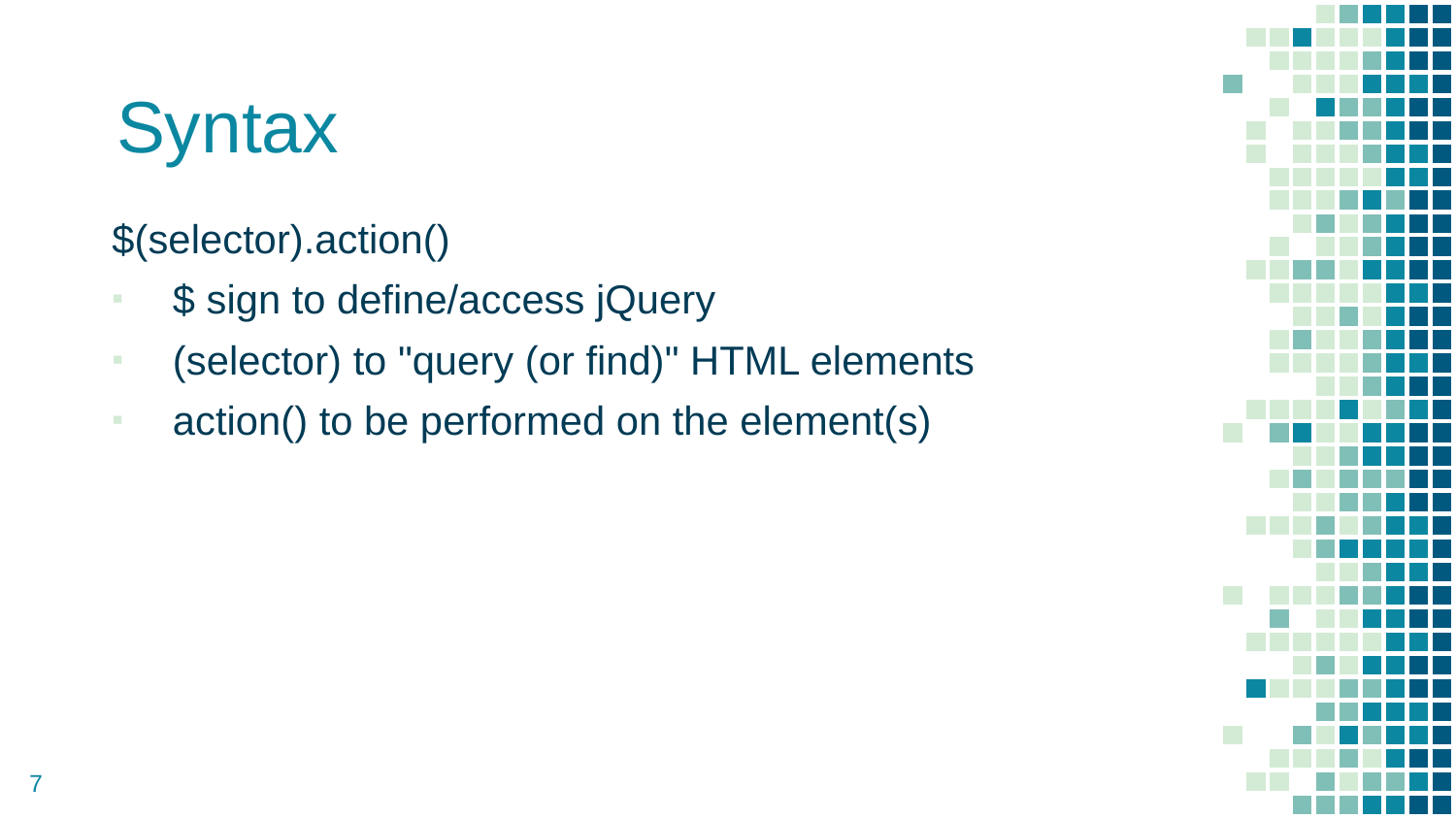

Syntax
$(selector).action()
$ sign to define/access jQuery
(selector) to "query (or find)" HTML elements
action() to be performed on the element(s)

7